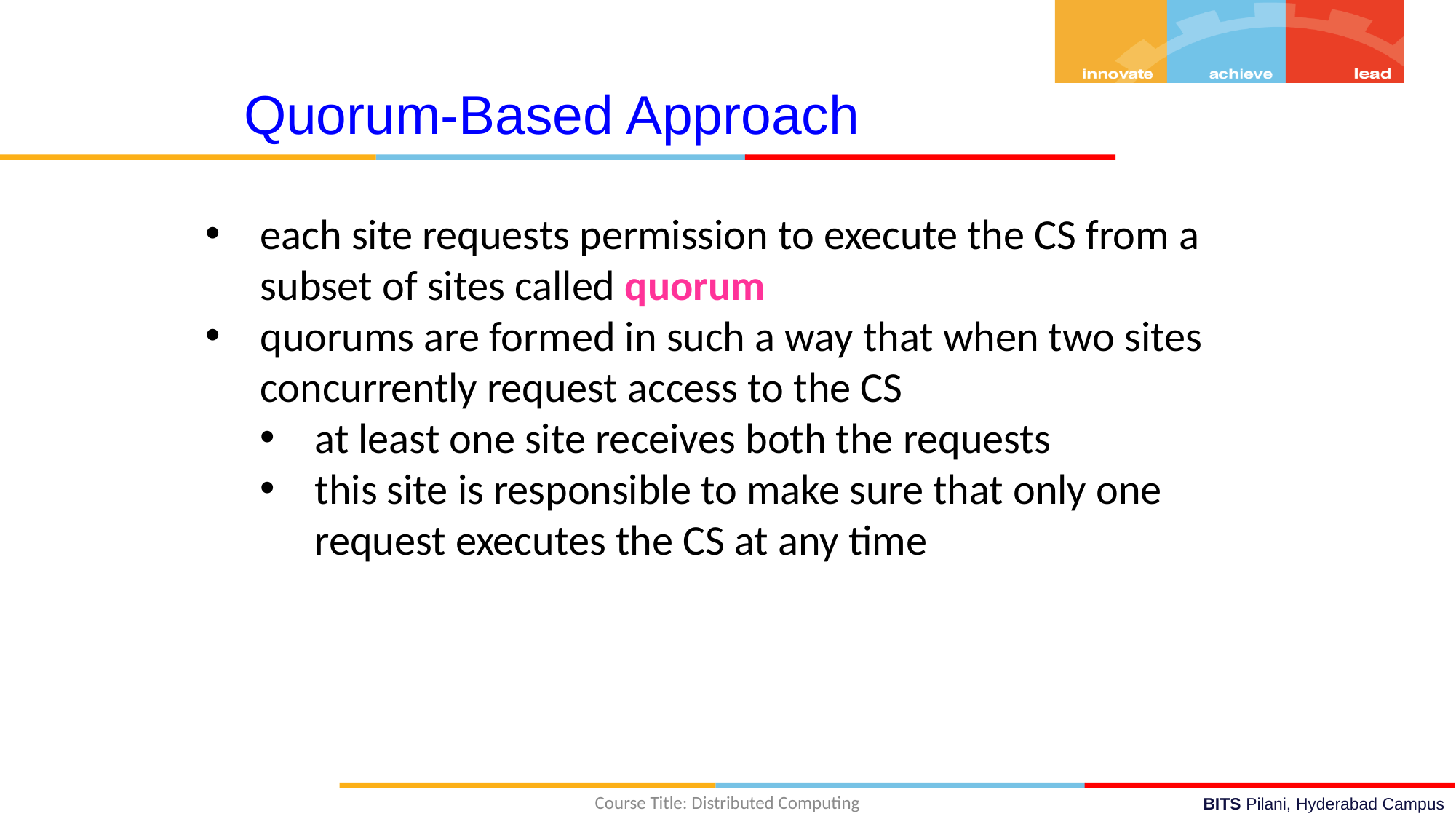

Quorum-Based Approach
each site requests permission to execute the CS from a subset of sites called quorum
quorums are formed in such a way that when two sites concurrently request access to the CS
at least one site receives both the requests
this site is responsible to make sure that only one request executes the CS at any time

Course Title: Distributed Computing